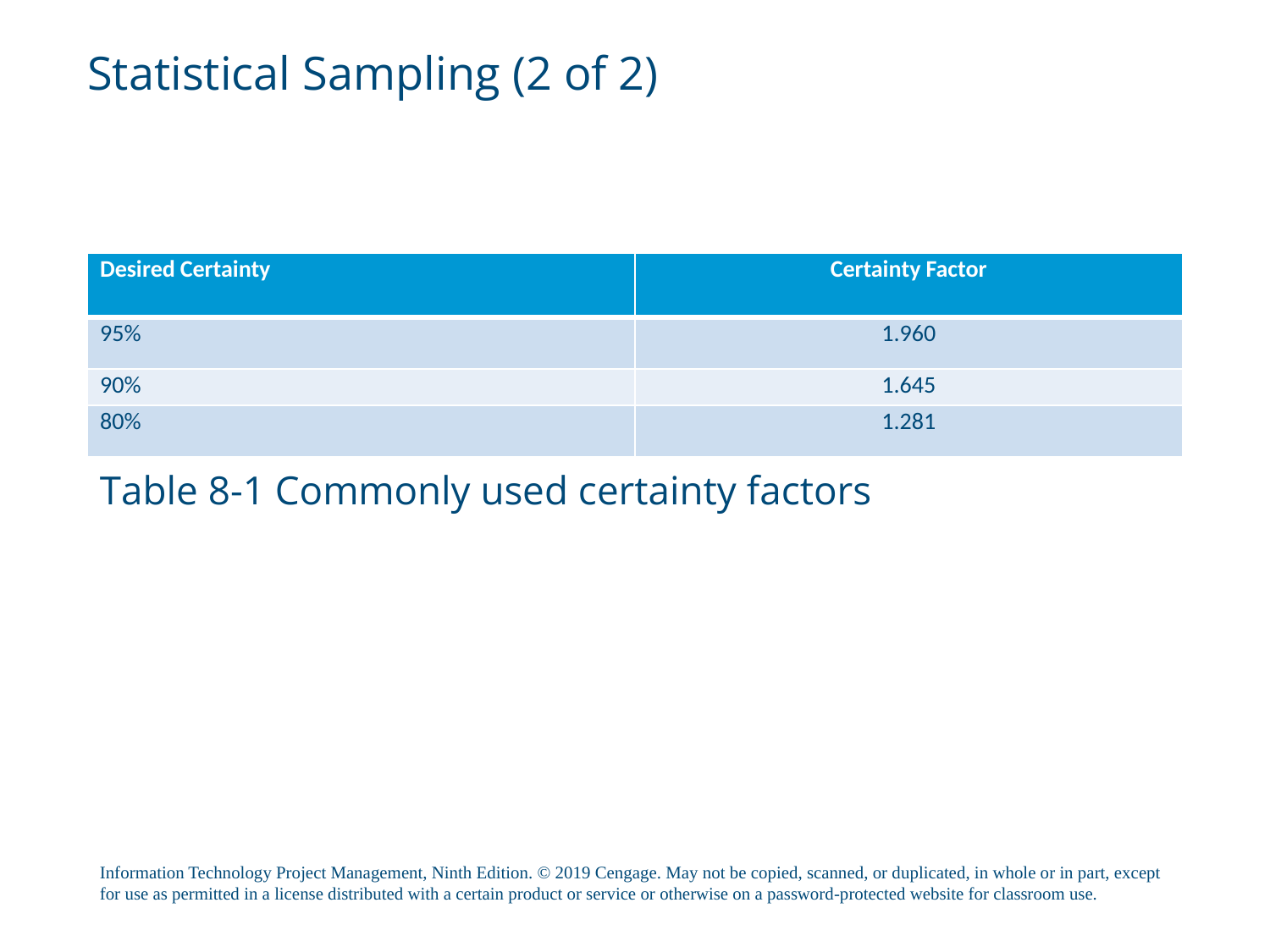

# Statistical Sampling (2 of 2)
| Desired Certainty | Certainty Factor |
| --- | --- |
| 95% | 1.960 |
| 90% | 1.645 |
| 80% | 1.281 |
Table 8-1 Commonly used certainty factors
Information Technology Project Management, Ninth Edition. © 2019 Cengage. May not be copied, scanned, or duplicated, in whole or in part, except for use as permitted in a license distributed with a certain product or service or otherwise on a password-protected website for classroom use.